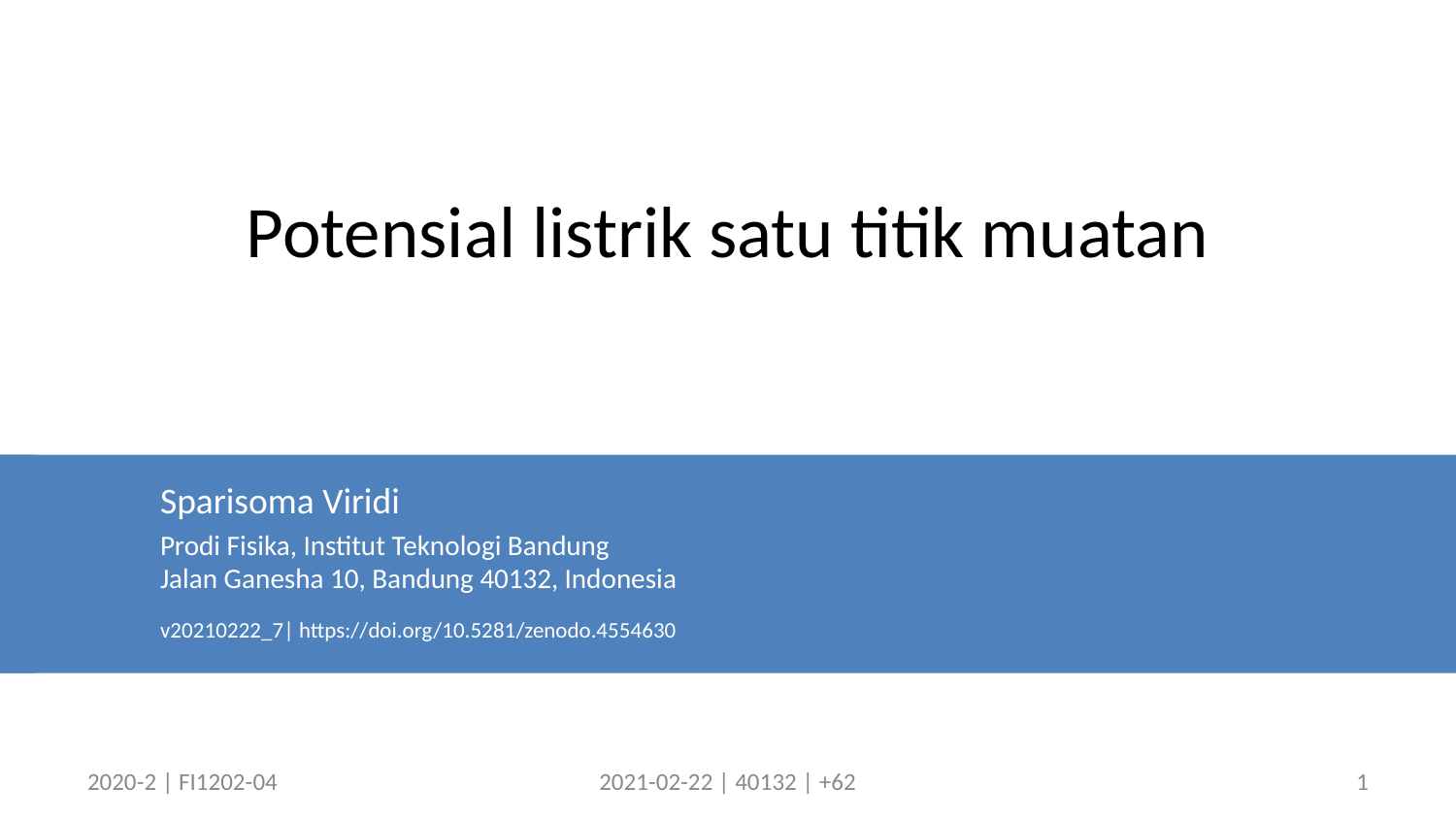

# Potensial listrik satu titik muatan

Sparisoma Viridi
Prodi Fisika, Institut Teknologi Bandung
Jalan Ganesha 10, Bandung 40132, Indonesia

v20210222_7| https://doi.org/10.5281/zenodo.4554630

2020-2 | FI1202-04
2021-02-22 | 40132 | +62
1